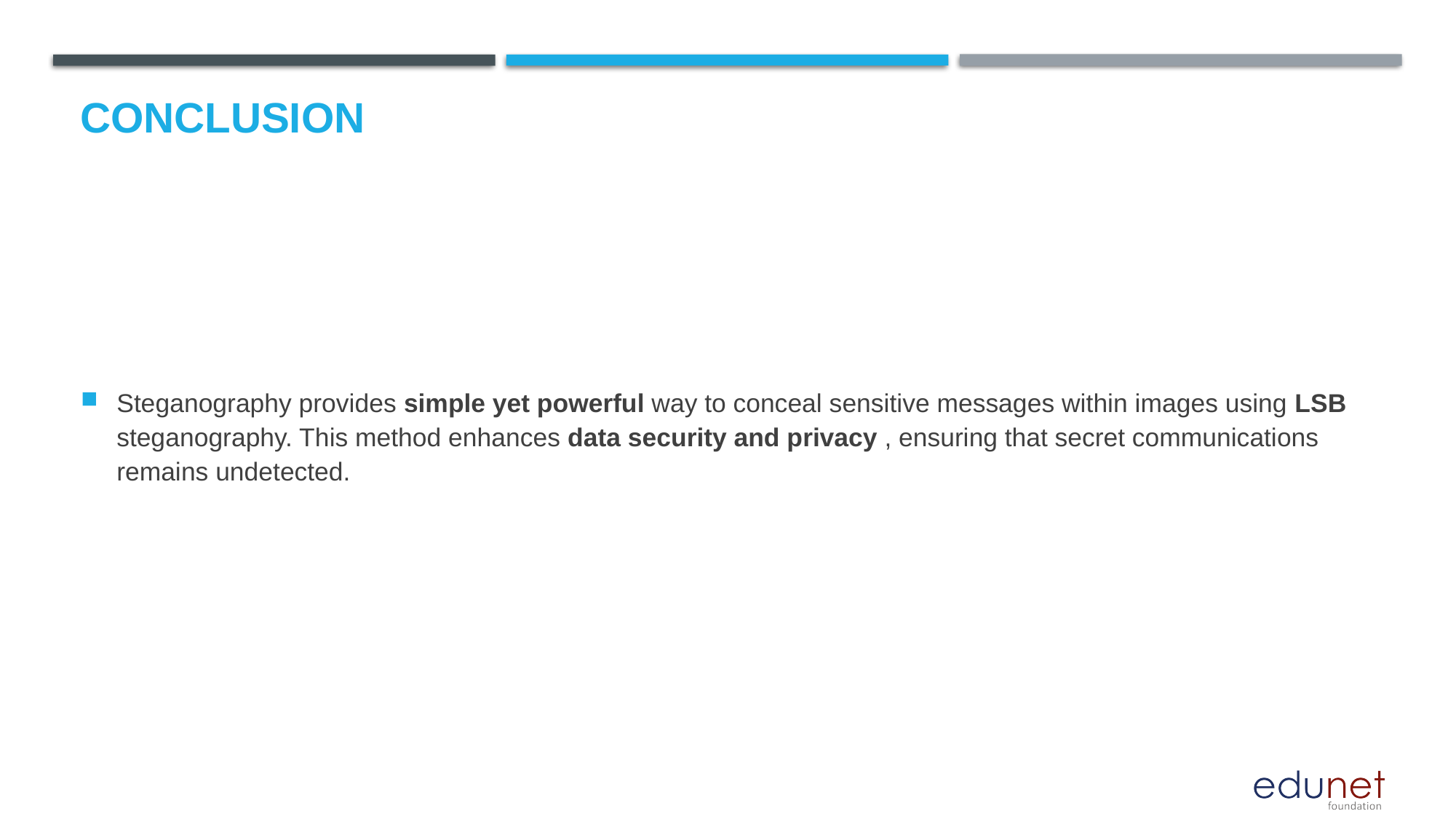

# Conclusion
Steganography provides simple yet powerful way to conceal sensitive messages within images using LSB steganography. This method enhances data security and privacy , ensuring that secret communications remains undetected.